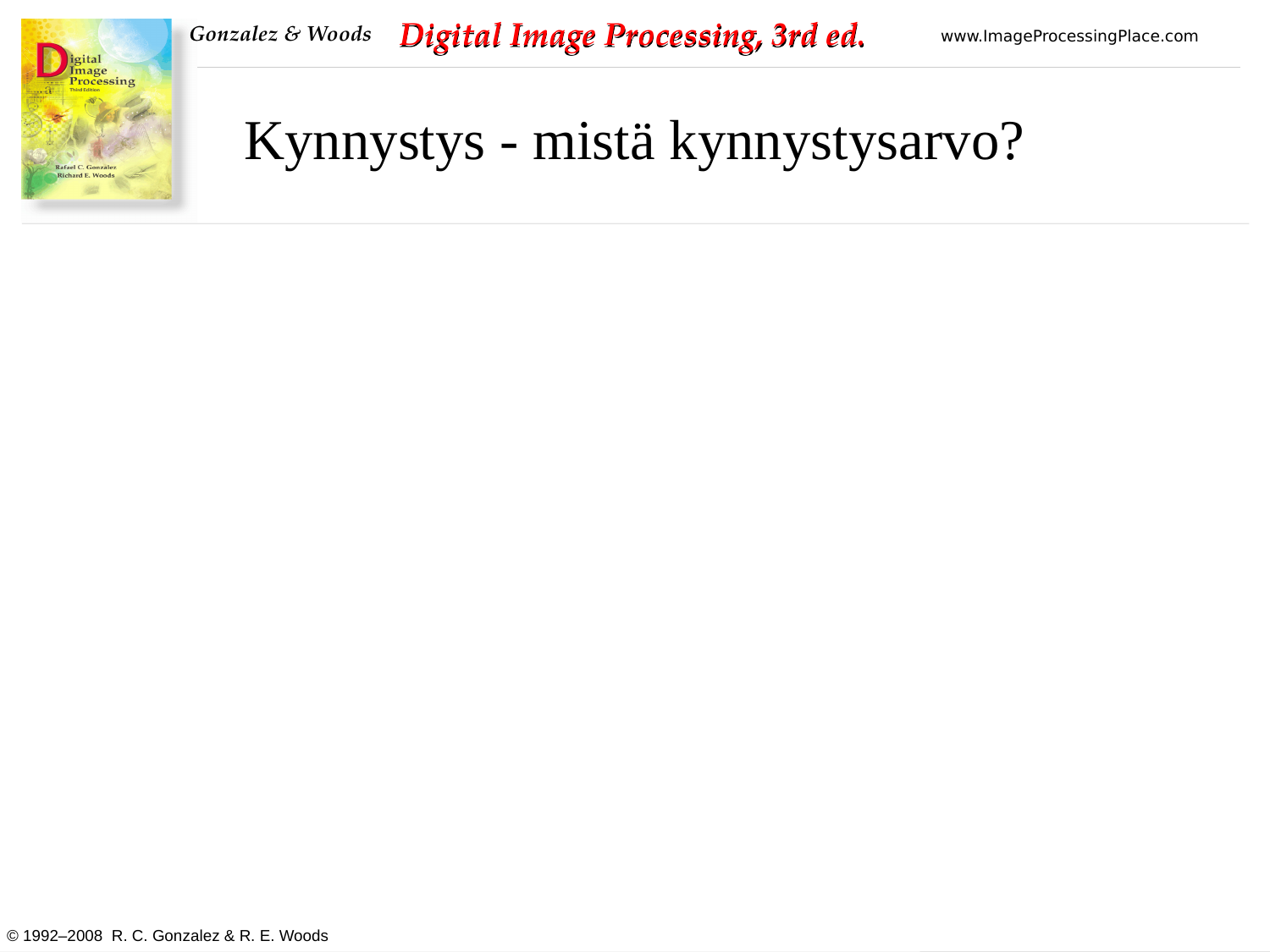

# Kynnystys - mistä kynnystysarvo?
Hihasta.

Kokeilemalla.

Etukäteistiedosta.

Kuvan sävyarvoja tutkimalla.

Kuvan sävyarvoista laskemalla.

Kuvan histogrammia tutkimalla.

Kuvan histogrammista laskemalla.